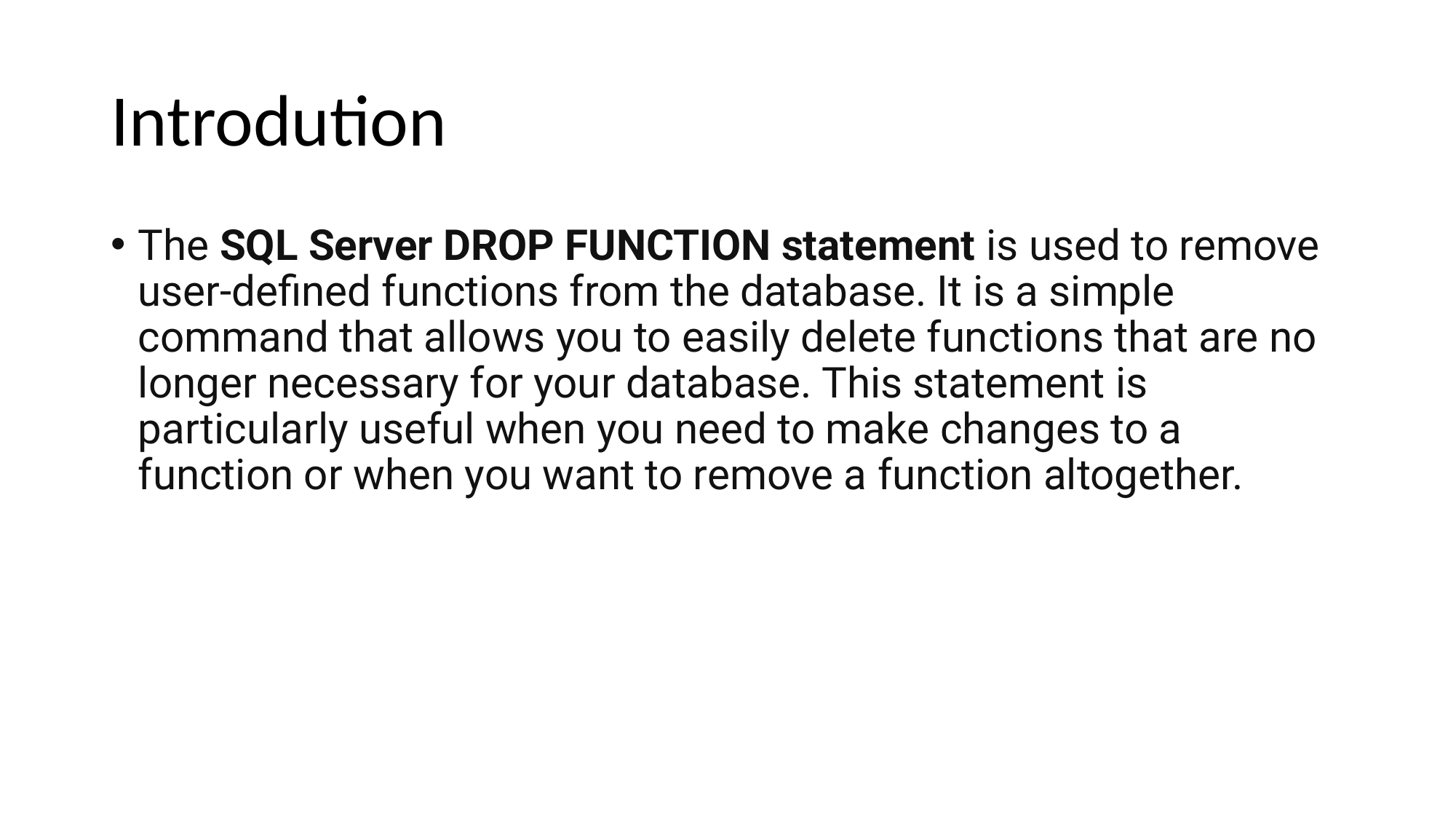

# Introdution
The SQL Server DROP FUNCTION statement is used to remove user-defined functions from the database. It is a simple command that allows you to easily delete functions that are no longer necessary for your database. This statement is particularly useful when you need to make changes to a function or when you want to remove a function altogether.